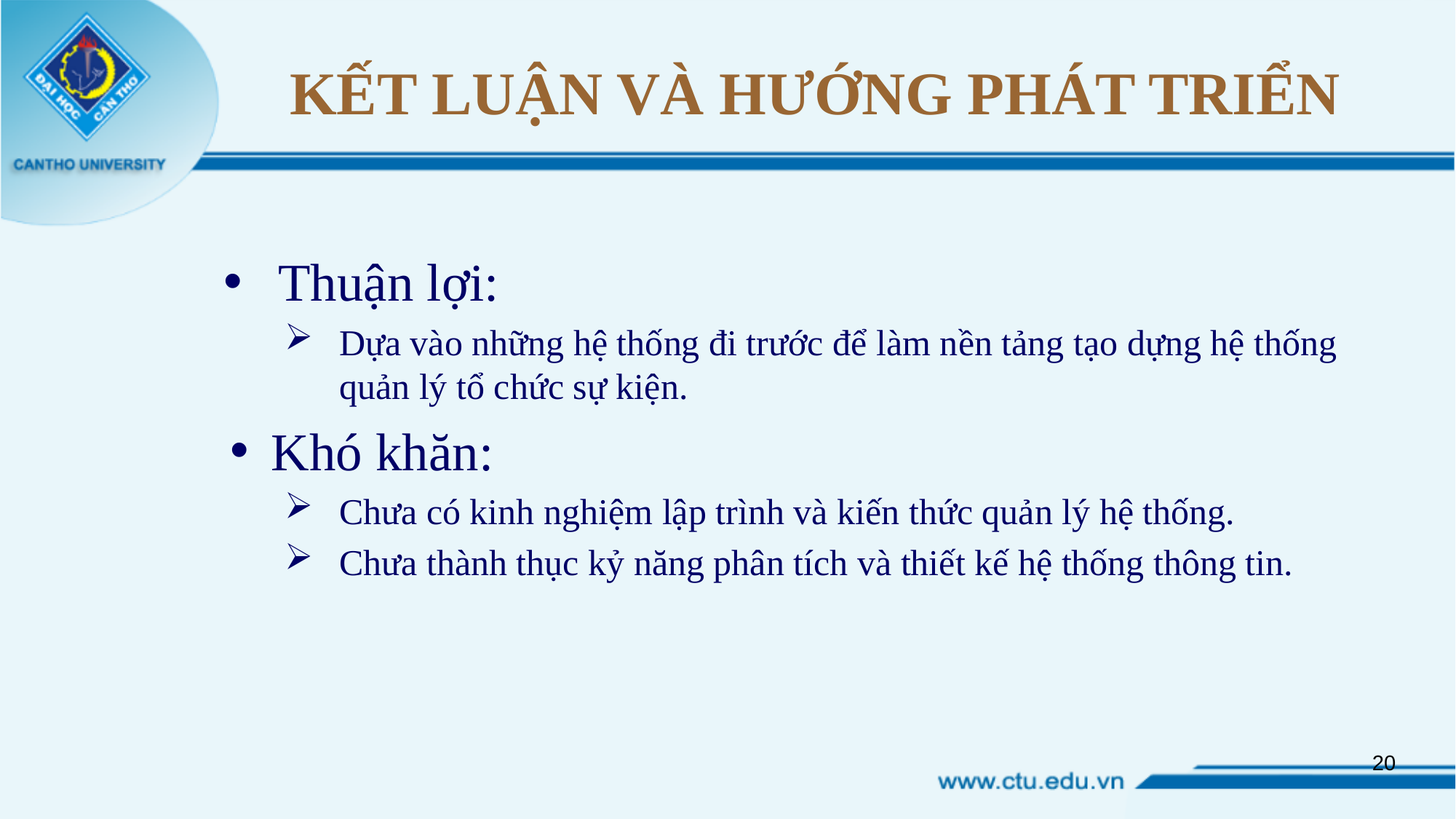

# KẾT LUẬN VÀ HƯỚNG PHÁT TRIỂN
Thuận lợi:
Dựa vào những hệ thống đi trước để làm nền tảng tạo dựng hệ thống quản lý tổ chức sự kiện.
Khó khăn:
Chưa có kinh nghiệm lập trình và kiến thức quản lý hệ thống.
Chưa thành thục kỷ năng phân tích và thiết kế hệ thống thông tin.
20